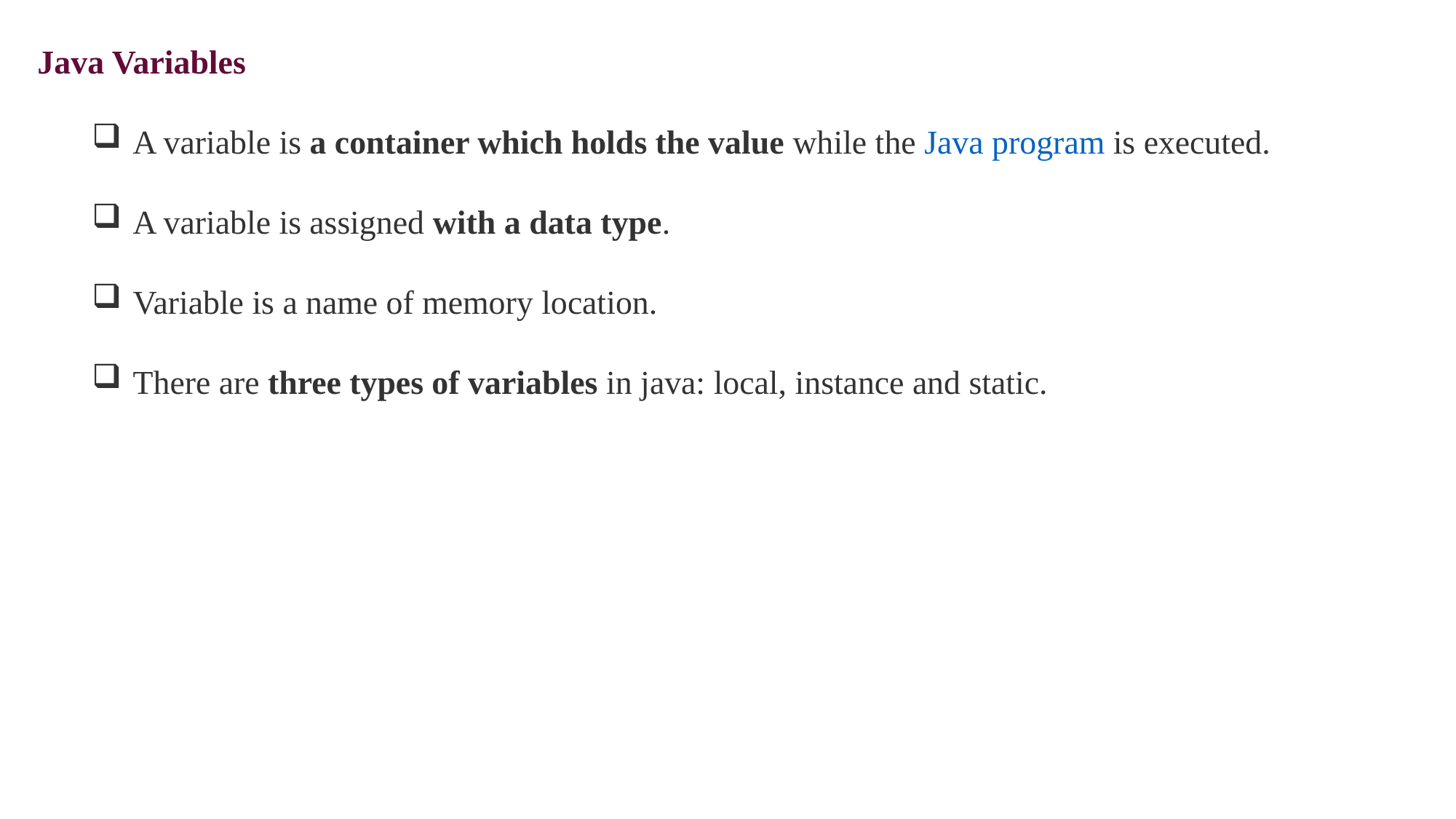

Java Variables

A variable is a container which holds the value while the Java program is executed.

A variable is assigned with a data type.

Variable is a name of memory location.

There are three types of variables in java: local, instance and static.